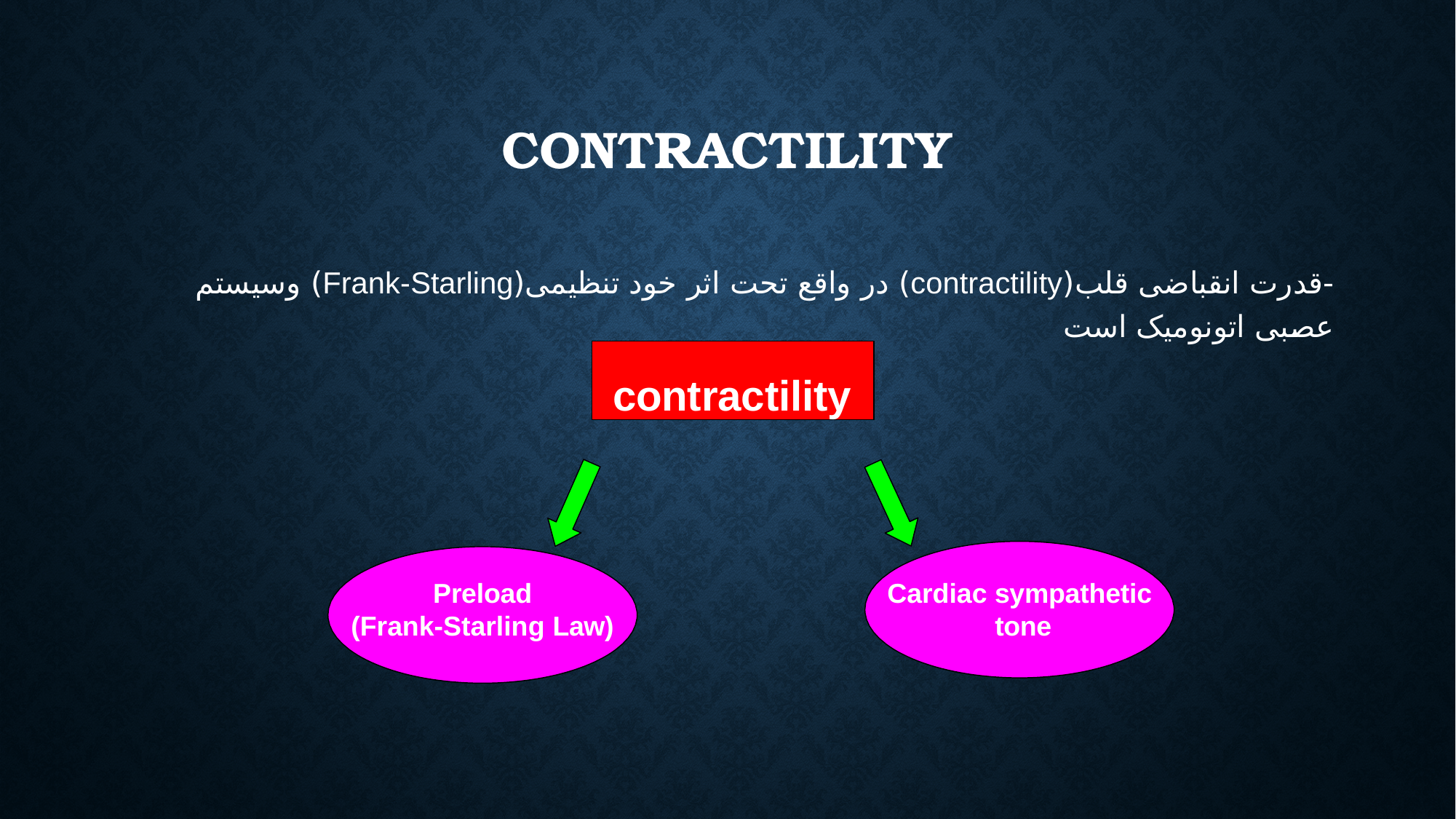

# contractility
-قدرت انقباضی قلب(contractility) در واقع تحت اثر خود تنظیمی(Frank-Starling) وسیستم عصبی اتونومیک است
contractility

Preload
(Frank-Starling Law)
Cardiac sympathetic
tone